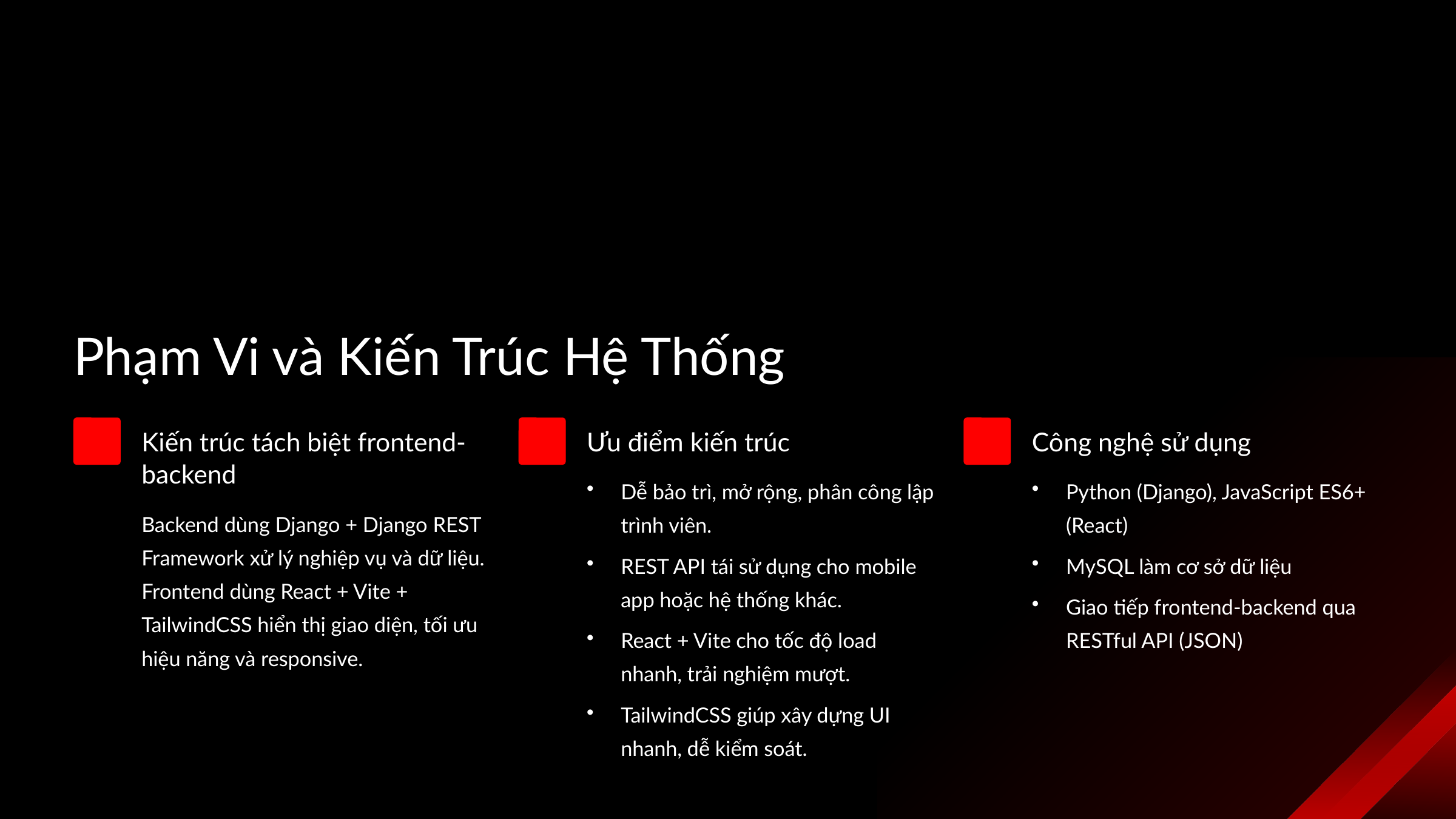

Phạm Vi và Kiến Trúc Hệ Thống

Kiến trúc tách biệt frontend-backend
Ưu điểm kiến trúc
Công nghệ sử dụng
Dễ bảo trì, mở rộng, phân công lập trình viên.
Python (Django), JavaScript ES6+ (React)
Backend dùng Django + Django REST Framework xử lý nghiệp vụ và dữ liệu. Frontend dùng React + Vite + TailwindCSS hiển thị giao diện, tối ưu hiệu năng và responsive.
REST API tái sử dụng cho mobile app hoặc hệ thống khác.
MySQL làm cơ sở dữ liệu
Giao tiếp frontend-backend qua RESTful API (JSON)
React + Vite cho tốc độ load nhanh, trải nghiệm mượt.
TailwindCSS giúp xây dựng UI nhanh, dễ kiểm soát.